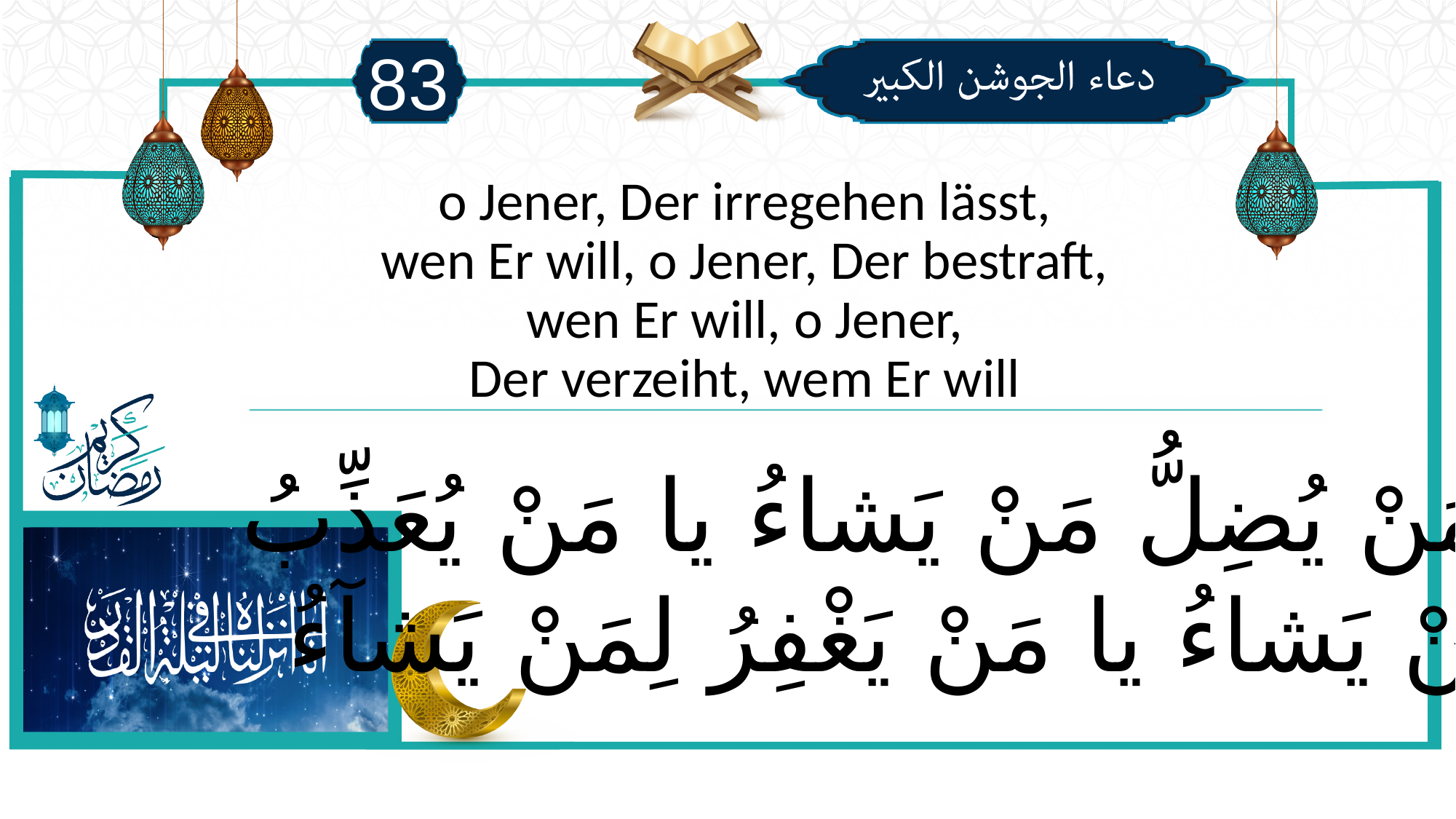

83
o Jener, Der irregehen lässt,
wen Er will, o Jener, Der bestraft,
wen Er will, o Jener,
Der verzeiht, wem Er will
يا مَنْ يُضِلُّ مَنْ يَشاءُ يا مَنْ يُعَذِّبُ
مَنْ يَشاءُ يا مَنْ يَغْفِرُ لِمَنْ يَشآءُ